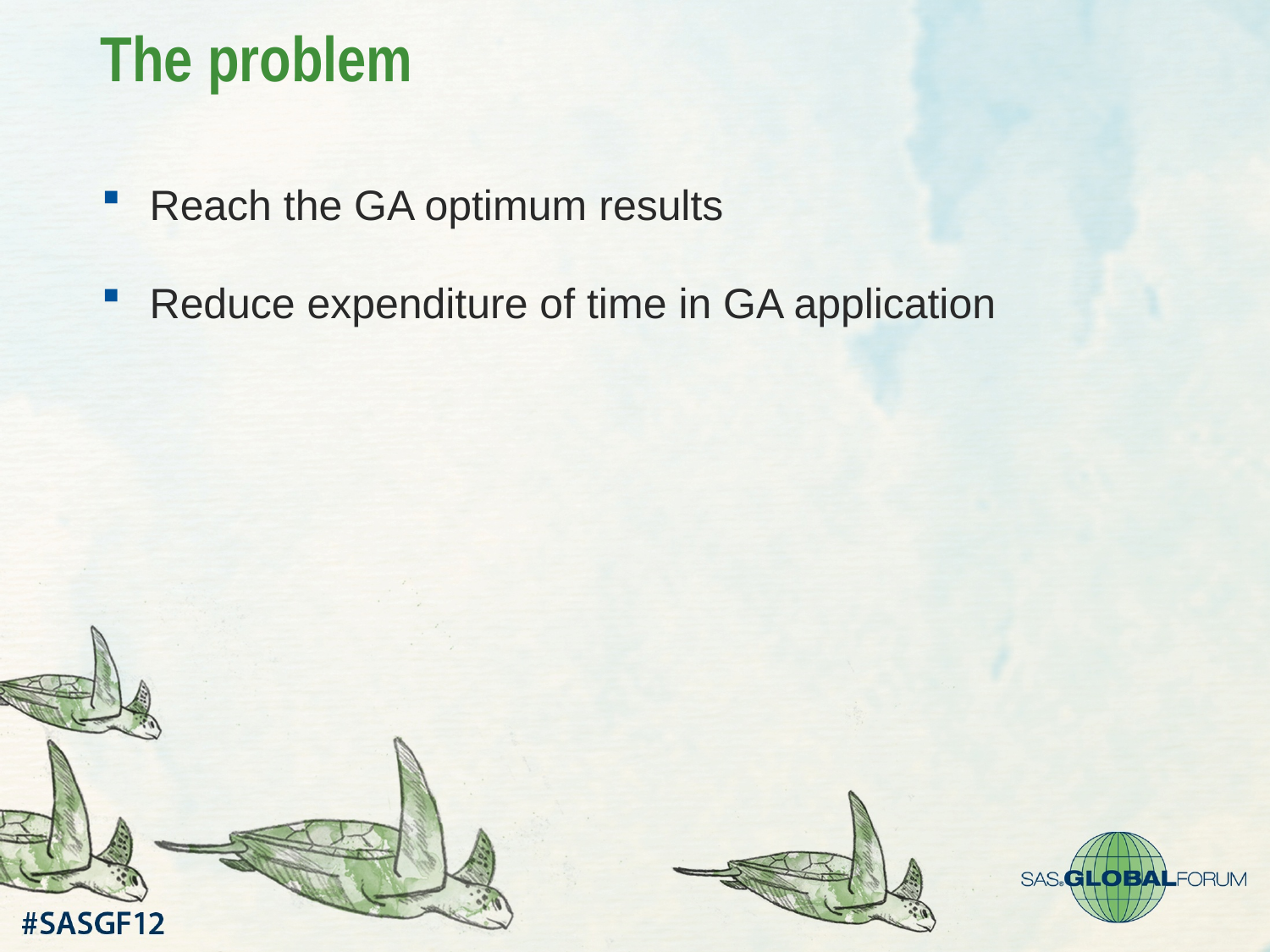

# The problem
Reach the GA optimum results
Reduce expenditure of time in GA application